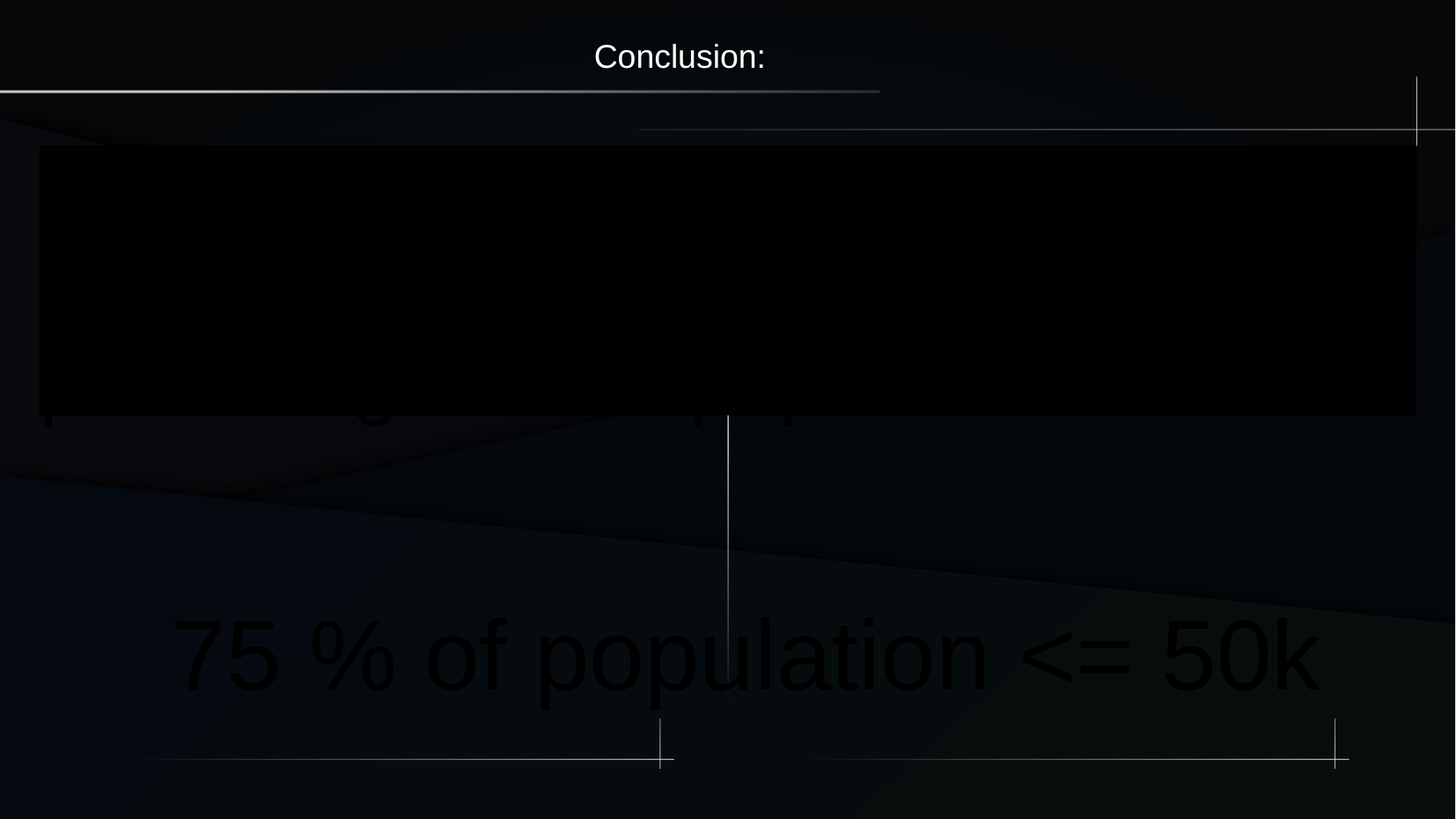

Conclusion:
Does the mean annual salary in the US really reflect the highest percentage of the population?
75 % of population <= 50k